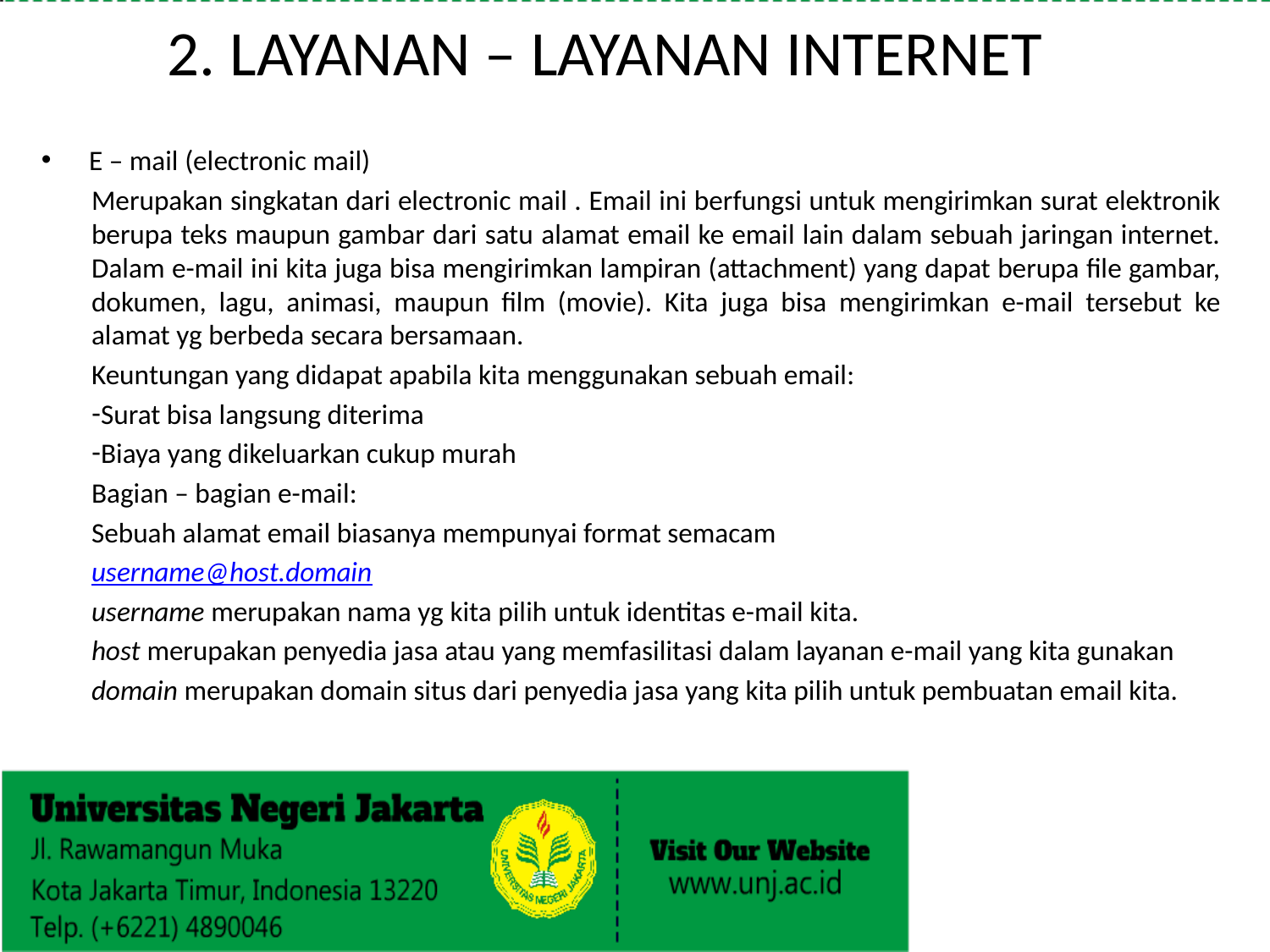

2. LAYANAN – LAYANAN INTERNET
E – mail (electronic mail)
Merupakan singkatan dari electronic mail . Email ini berfungsi untuk mengirimkan surat elektronik berupa teks maupun gambar dari satu alamat email ke email lain dalam sebuah jaringan internet. Dalam e-mail ini kita juga bisa mengirimkan lampiran (attachment) yang dapat berupa file gambar, dokumen, lagu, animasi, maupun film (movie). Kita juga bisa mengirimkan e-mail tersebut ke alamat yg berbeda secara bersamaan.
Keuntungan yang didapat apabila kita menggunakan sebuah email:
Surat bisa langsung diterima
Biaya yang dikeluarkan cukup murah
Bagian – bagian e-mail:
Sebuah alamat email biasanya mempunyai format semacam
username@host.domain
username merupakan nama yg kita pilih untuk identitas e-mail kita.
host merupakan penyedia jasa atau yang memfasilitasi dalam layanan e-mail yang kita gunakan
domain merupakan domain situs dari penyedia jasa yang kita pilih untuk pembuatan email kita.